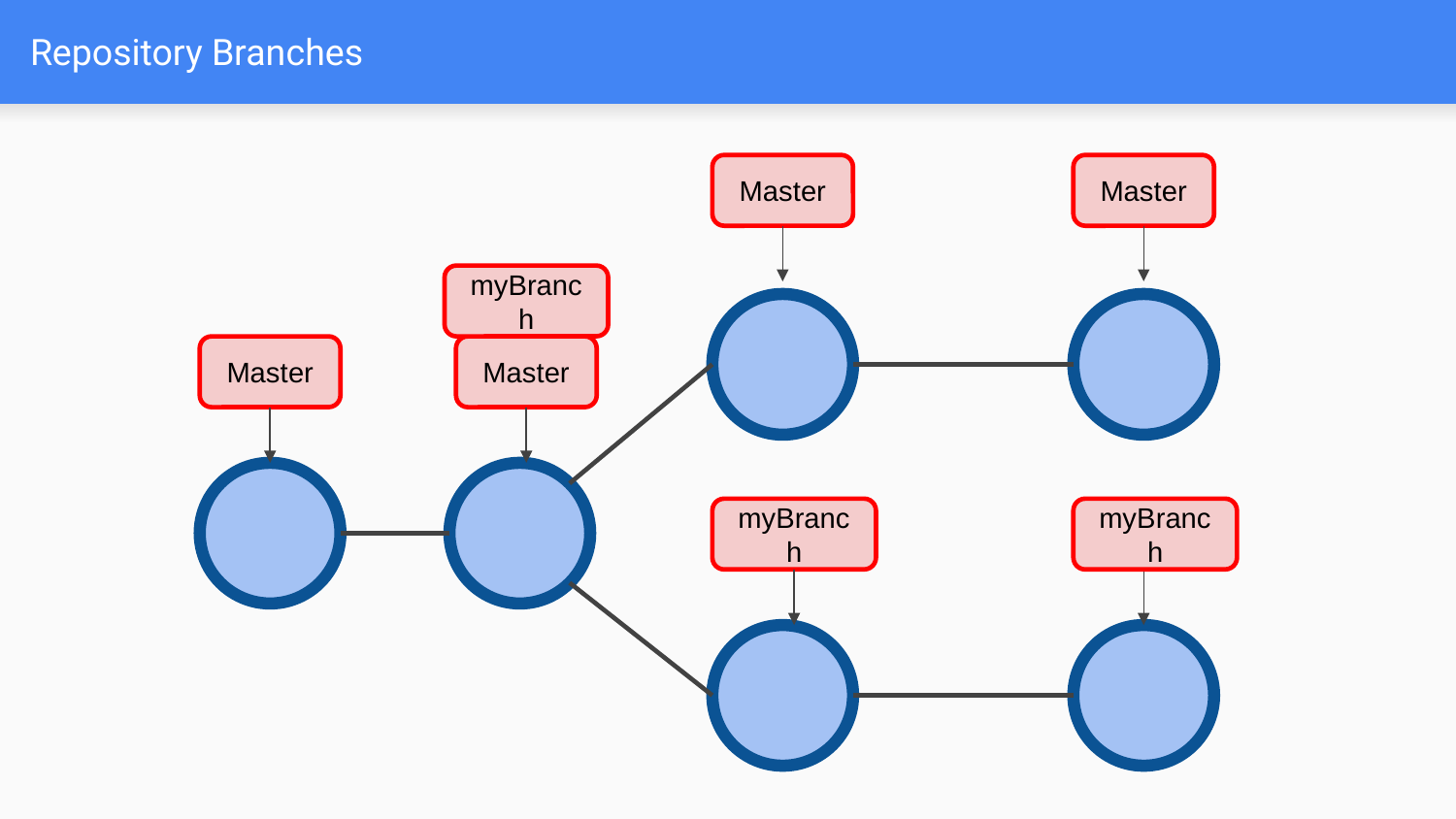

# Repository Branches
Master
Master
myBranch

Master
Master

myBranch
myBranch